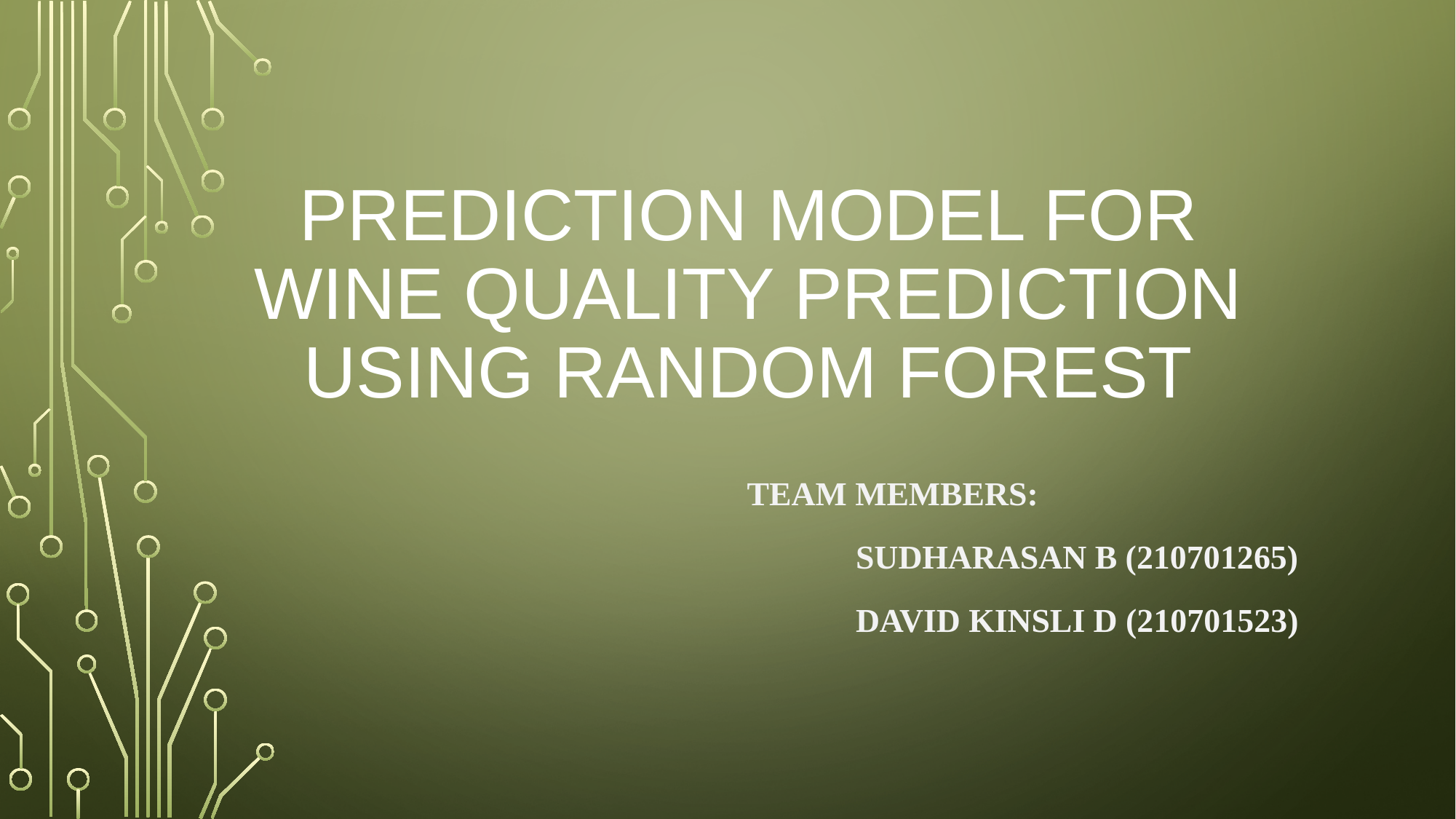

# PREDICTION MODEL FOR WINE QUALITY PREDICTION USING RANDOM FOREST
                                                TEAM MEMBERS:
                                                             sudharasan b (210701265)
                                                             David kinsli D (210701523)